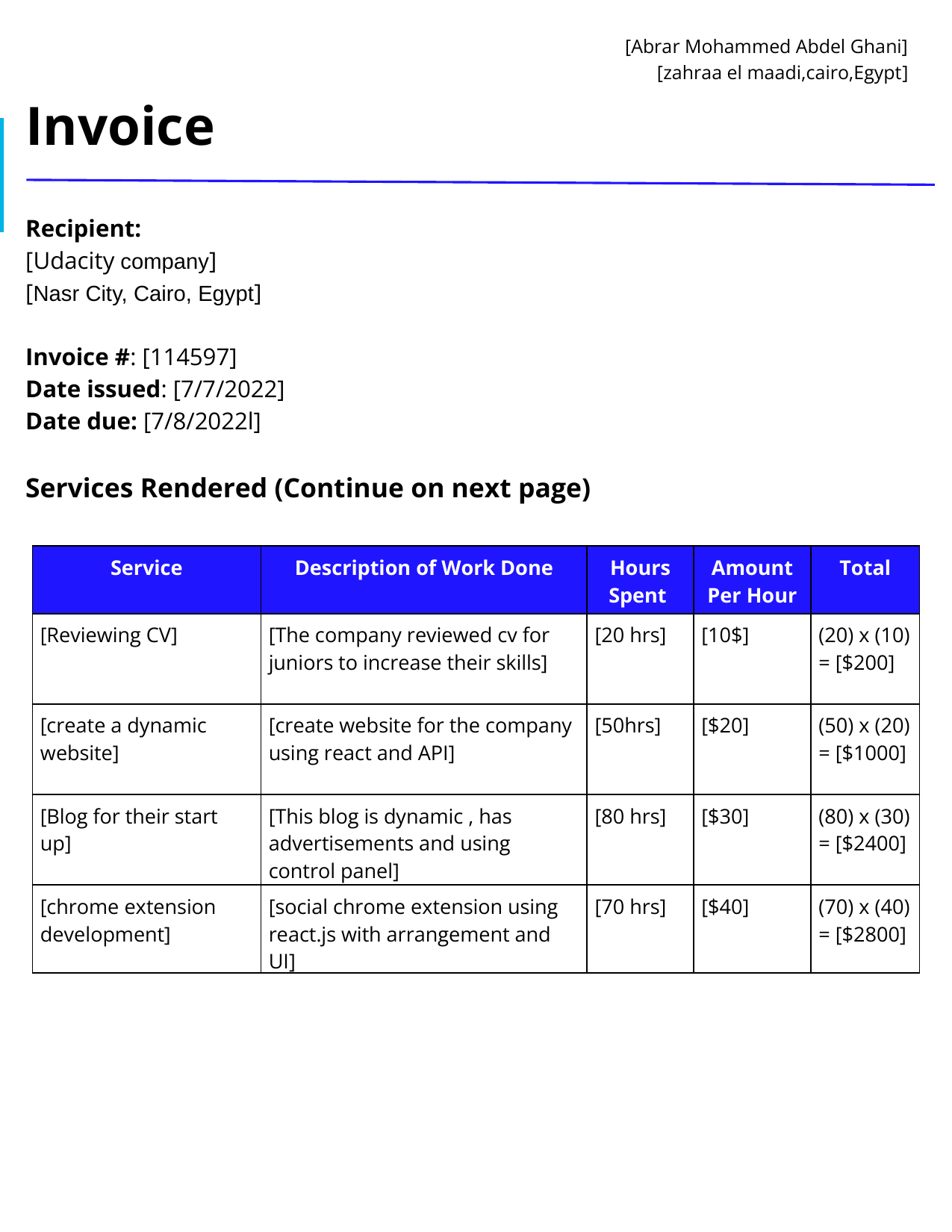

# [Abrar Mohammed Abdel Ghani]
[zahraa el maadi,cairo,Egypt]
Invoice
Recipient:
[Udacity company]
[Nasr City, Cairo, Egypt]

Invoice #: [114597]
Date issued: [7/7/2022]
Date due: [7/8/2022l]

Services Rendered (Continue on next page)

| Service | Description of Work Done | Hours Spent | Amount Per Hour | Total |
| --- | --- | --- | --- | --- |
| [Reviewing CV] | [The company reviewed cv for juniors to increase their skills] | [20 hrs] | [10$] | (20) x (10) = [$200] |
| [create a dynamic website] | [create website for the company using react and API] | [50hrs] | [$20] | (50) x (20) = [$1000] |
| [Blog for their start up] | [This blog is dynamic , has advertisements and using control panel] | [80 hrs] | [$30] | (80) x (30) = [$2400] |
| [chrome extension development] | [social chrome extension using react.js with arrangement and UI] | [70 hrs] | [$40] | (70) x (40) = [$2800] |